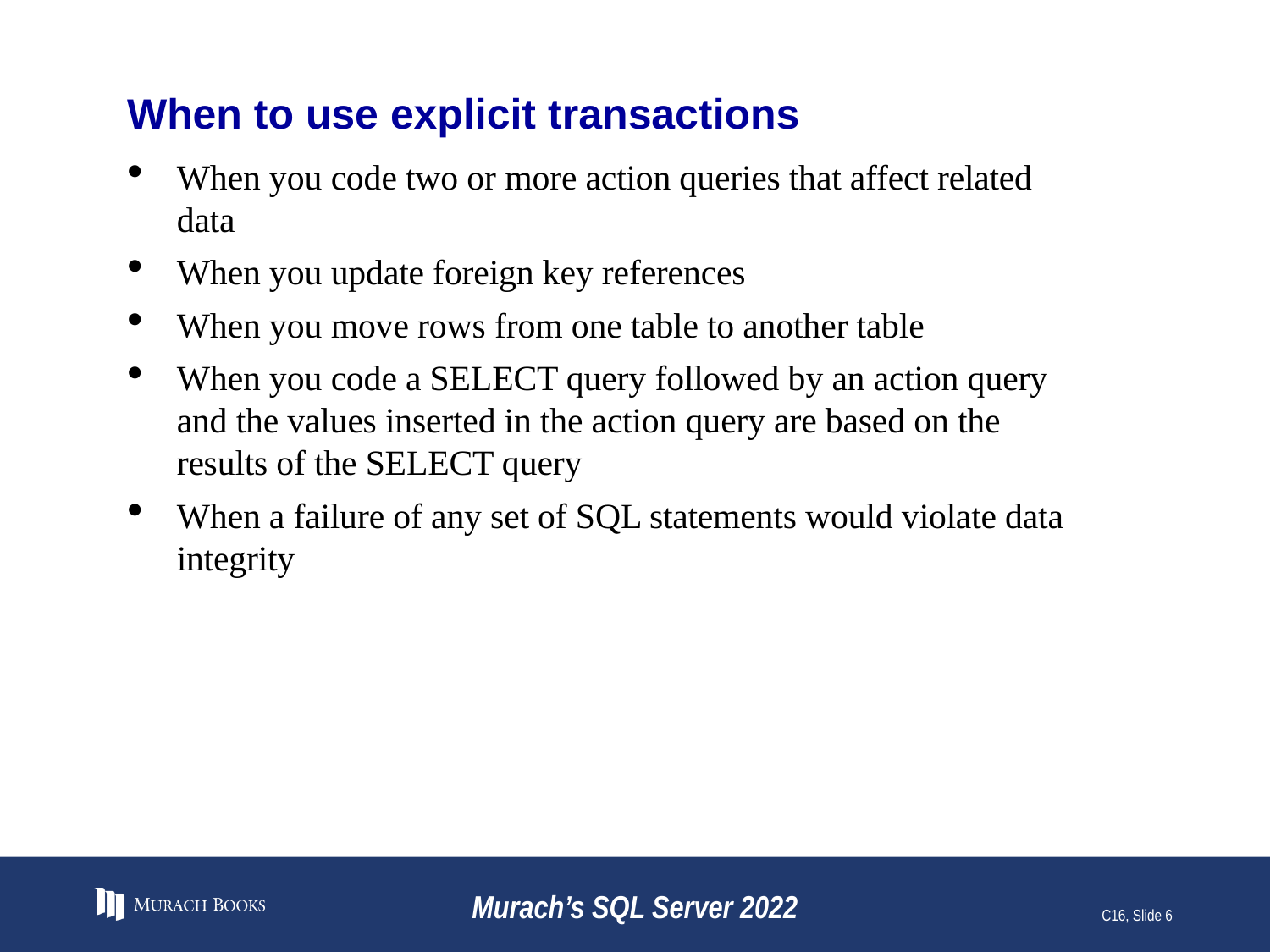

# When to use explicit transactions
When you code two or more action queries that affect related data
When you update foreign key references
When you move rows from one table to another table
When you code a SELECT query followed by an action query and the values inserted in the action query are based on the results of the SELECT query
When a failure of any set of SQL statements would violate data integrity

Murach’s SQL Server 2022

C16, Slide 6